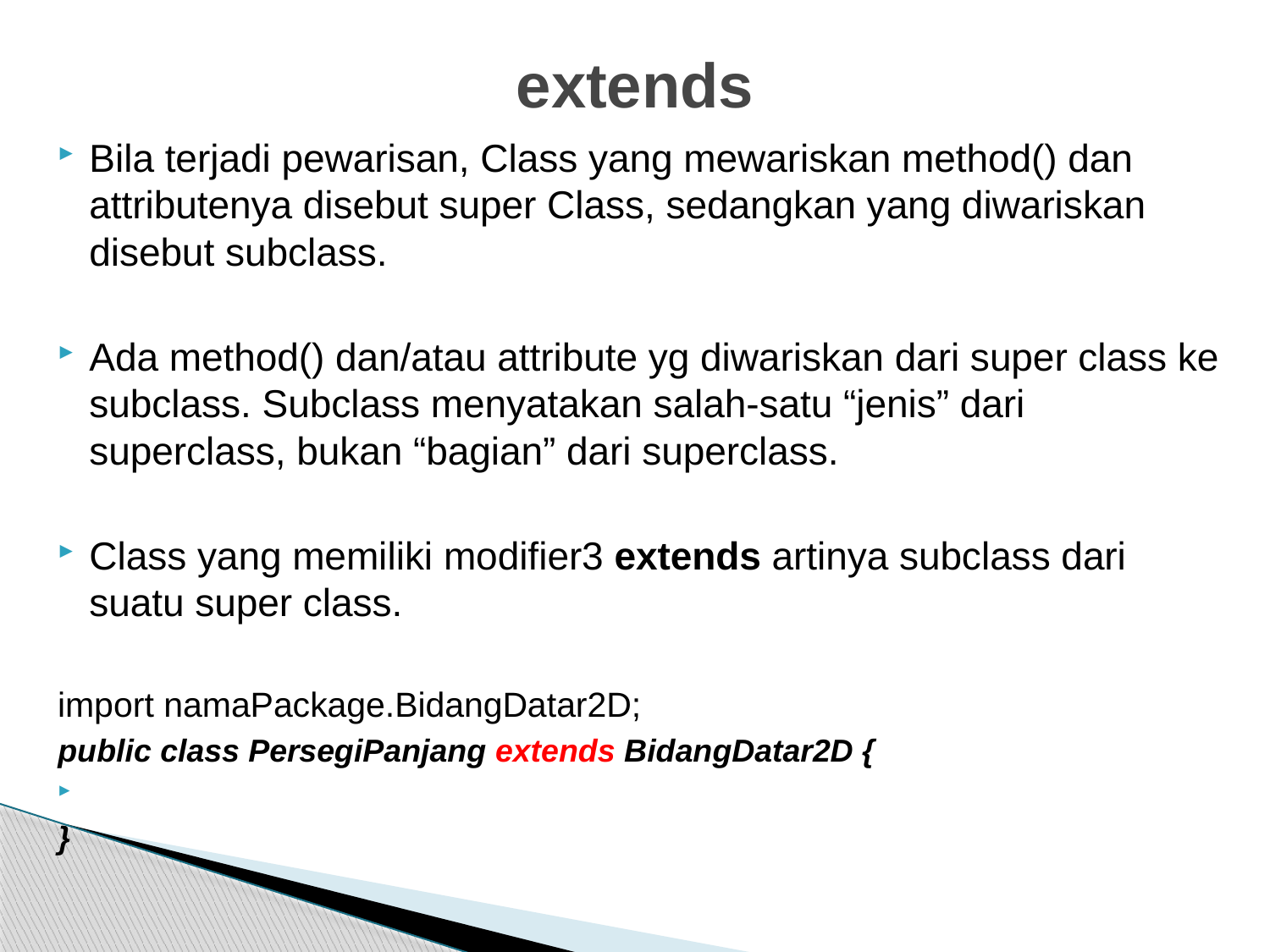

# extends
Bila terjadi pewarisan, Class yang mewariskan method() dan attributenya disebut super Class, sedangkan yang diwariskan disebut subclass.

Ada method() dan/atau attribute yg diwariskan dari super class ke subclass. Subclass menyatakan salah-satu “jenis” dari superclass, bukan “bagian” dari superclass.

Class yang memiliki modifier3 extends artinya subclass dari suatu super class.

import namaPackage.BidangDatar2D;
public class PersegiPanjang extends BidangDatar2D {

}